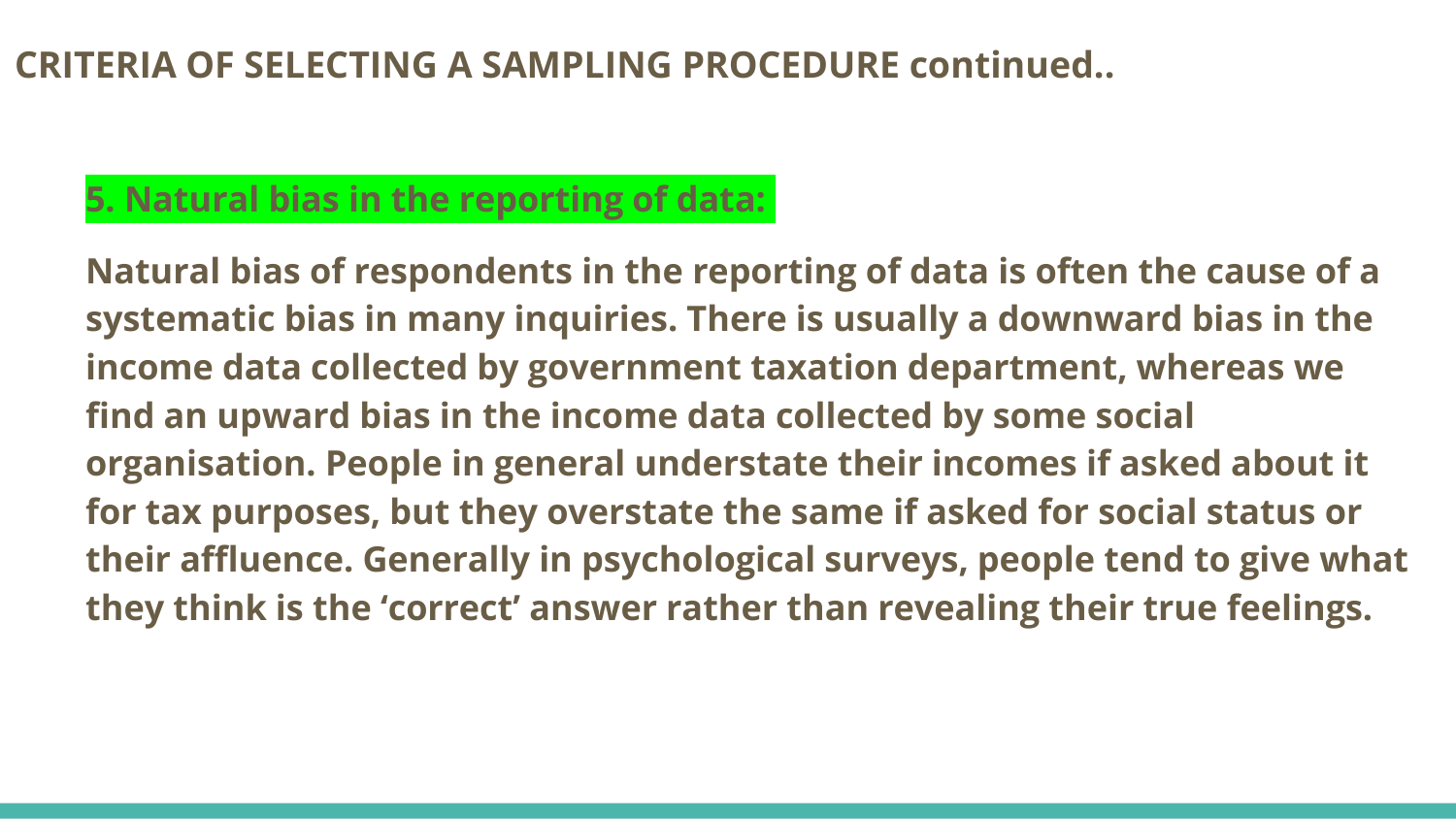

# CRITERIA OF SELECTING A SAMPLING PROCEDURE continued..
5. Natural bias in the reporting of data:
Natural bias of respondents in the reporting of data is often the cause of a systematic bias in many inquiries. There is usually a downward bias in the income data collected by government taxation department, whereas we find an upward bias in the income data collected by some social organisation. People in general understate their incomes if asked about it for tax purposes, but they overstate the same if asked for social status or their affluence. Generally in psychological surveys, people tend to give what they think is the ‘correct’ answer rather than revealing their true feelings.